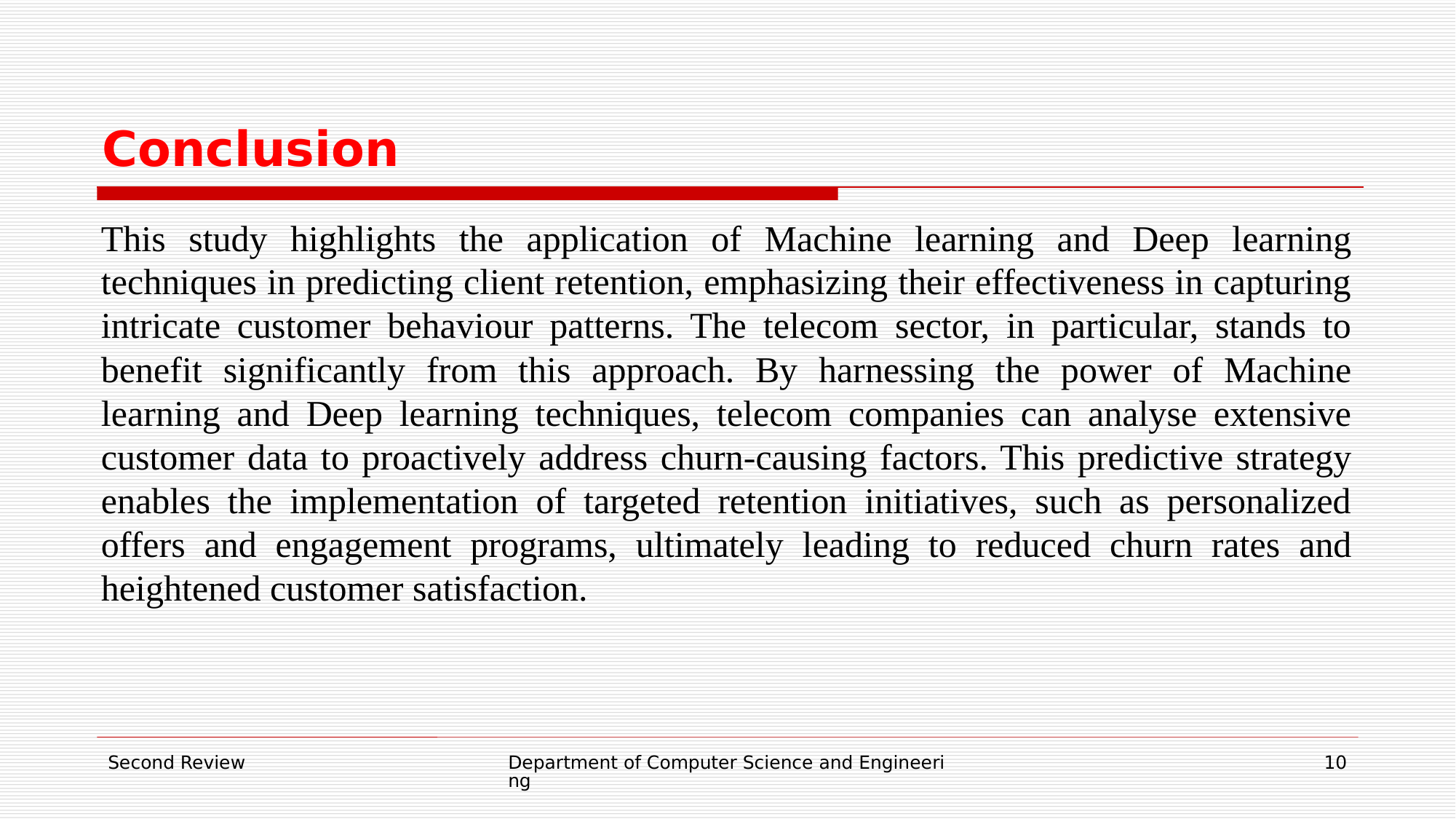

# Conclusion
This study highlights the application of Machine learning and Deep learning techniques in predicting client retention, emphasizing their effectiveness in capturing intricate customer behaviour patterns. The telecom sector, in particular, stands to benefit significantly from this approach. By harnessing the power of Machine learning and Deep learning techniques, telecom companies can analyse extensive customer data to proactively address churn-causing factors. This predictive strategy enables the implementation of targeted retention initiatives, such as personalized offers and engagement programs, ultimately leading to reduced churn rates and heightened customer satisfaction.
Second Review
Department of Computer Science and Engineering
10